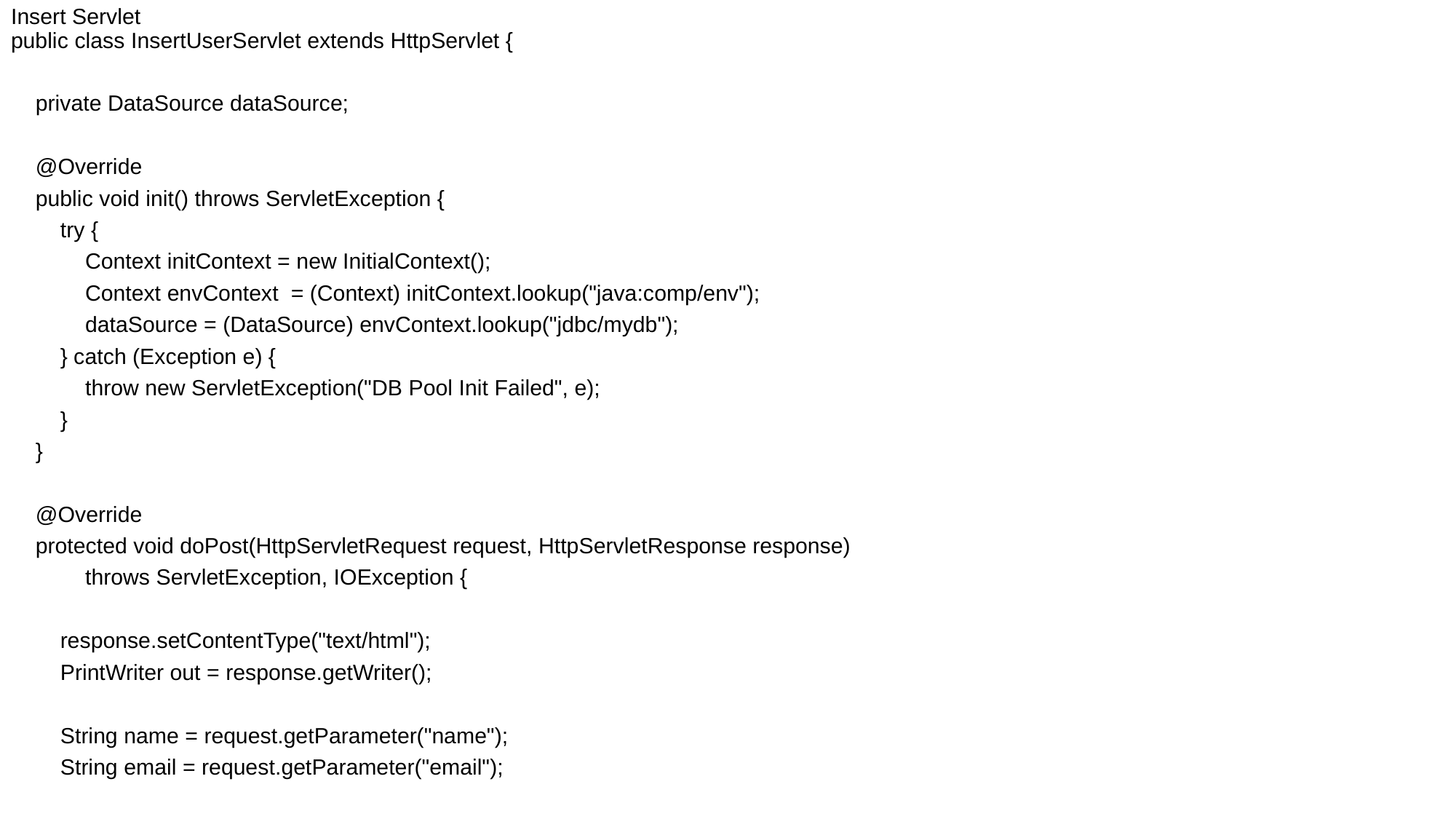

# Insert Servlet public class InsertUserServlet extends HttpServlet {

    private DataSource dataSource;

    @Override
    public void init() throws ServletException {
        try {
            Context initContext = new InitialContext();
            Context envContext  = (Context) initContext.lookup("java:comp/env");
            dataSource = (DataSource) envContext.lookup("jdbc/mydb");
        } catch (Exception e) {
            throw new ServletException("DB Pool Init Failed", e);
        }
    }

    @Override
    protected void doPost(HttpServletRequest request, HttpServletResponse response)
            throws ServletException, IOException {

        response.setContentType("text/html");
        PrintWriter out = response.getWriter();

        String name = request.getParameter("name");
        String email = request.getParameter("email");